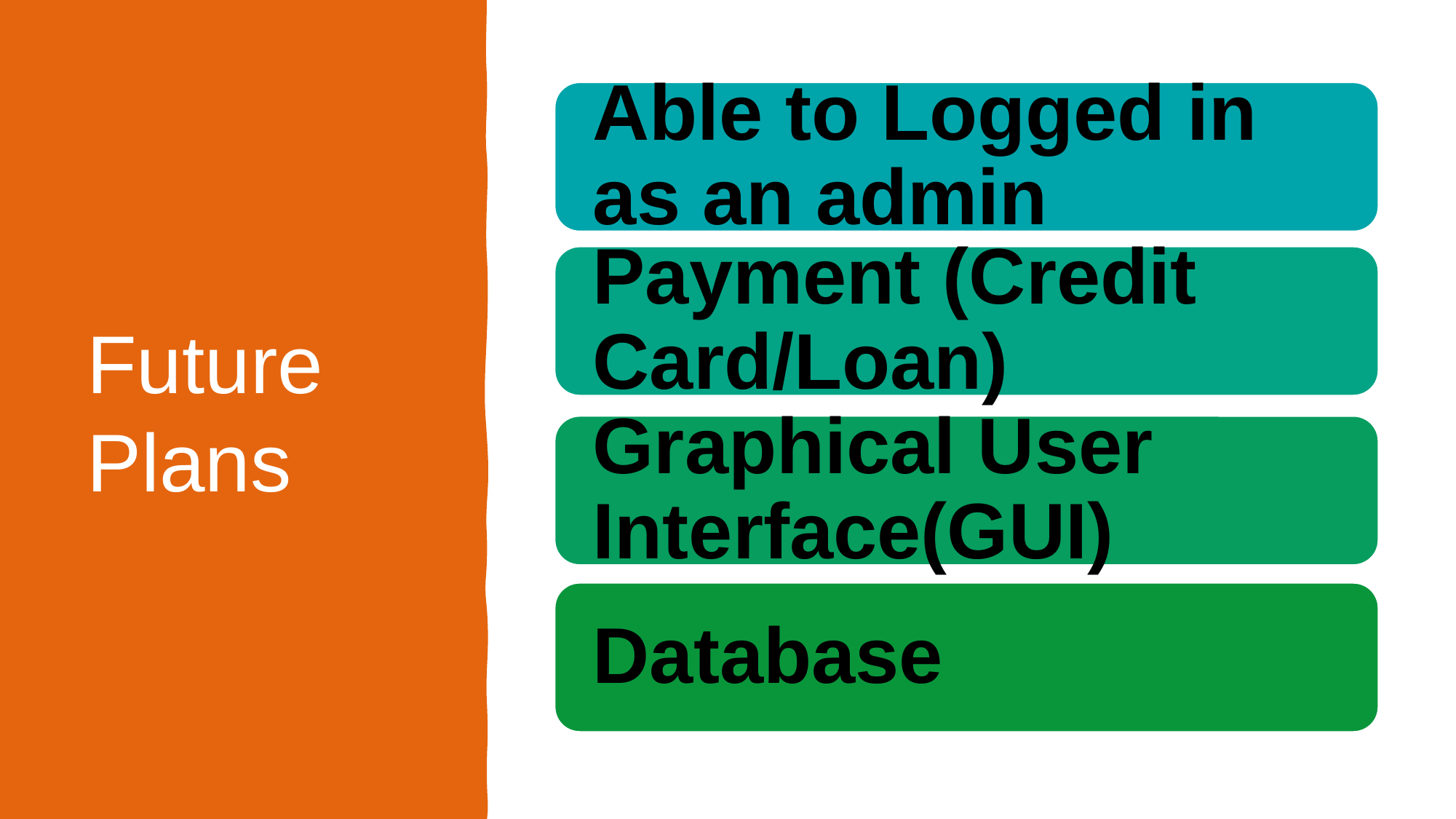

Able to Logged in as an admin
Payment (Credit Card/Loan)
Graphical User Interface(GUI)
Database
# Future Plans